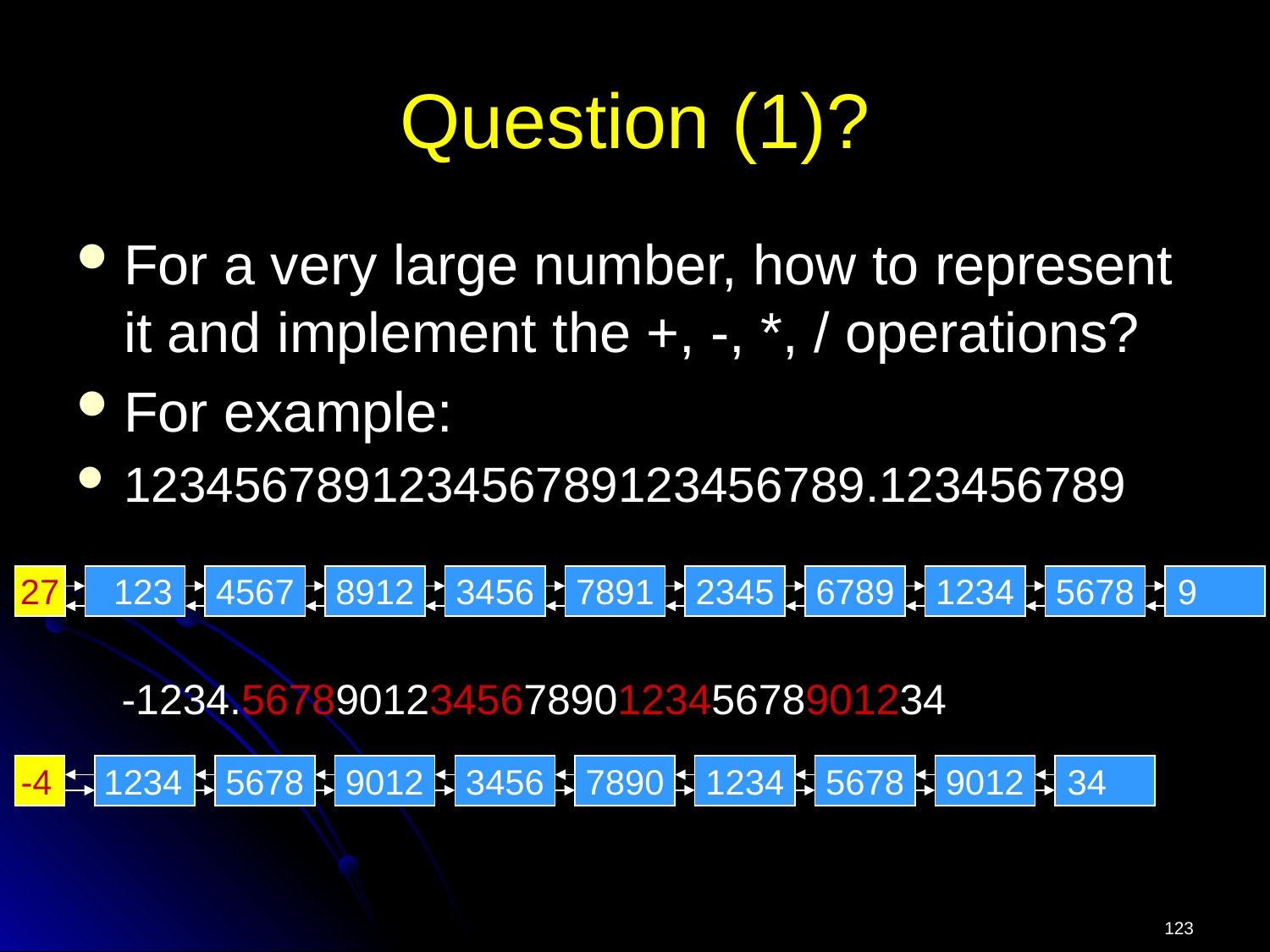

# Question (1)?
For a very large number, how to represent it and implement the +, -, *, / operations?
For example:
123456789123456789123456789.123456789
27
123
4567
8912
3456
7891
2345
6789
1234
5678
9
-1234.567890123456789012345678901234
-4
1234
5678
9012
3456
7890
1234
5678
9012
34

123